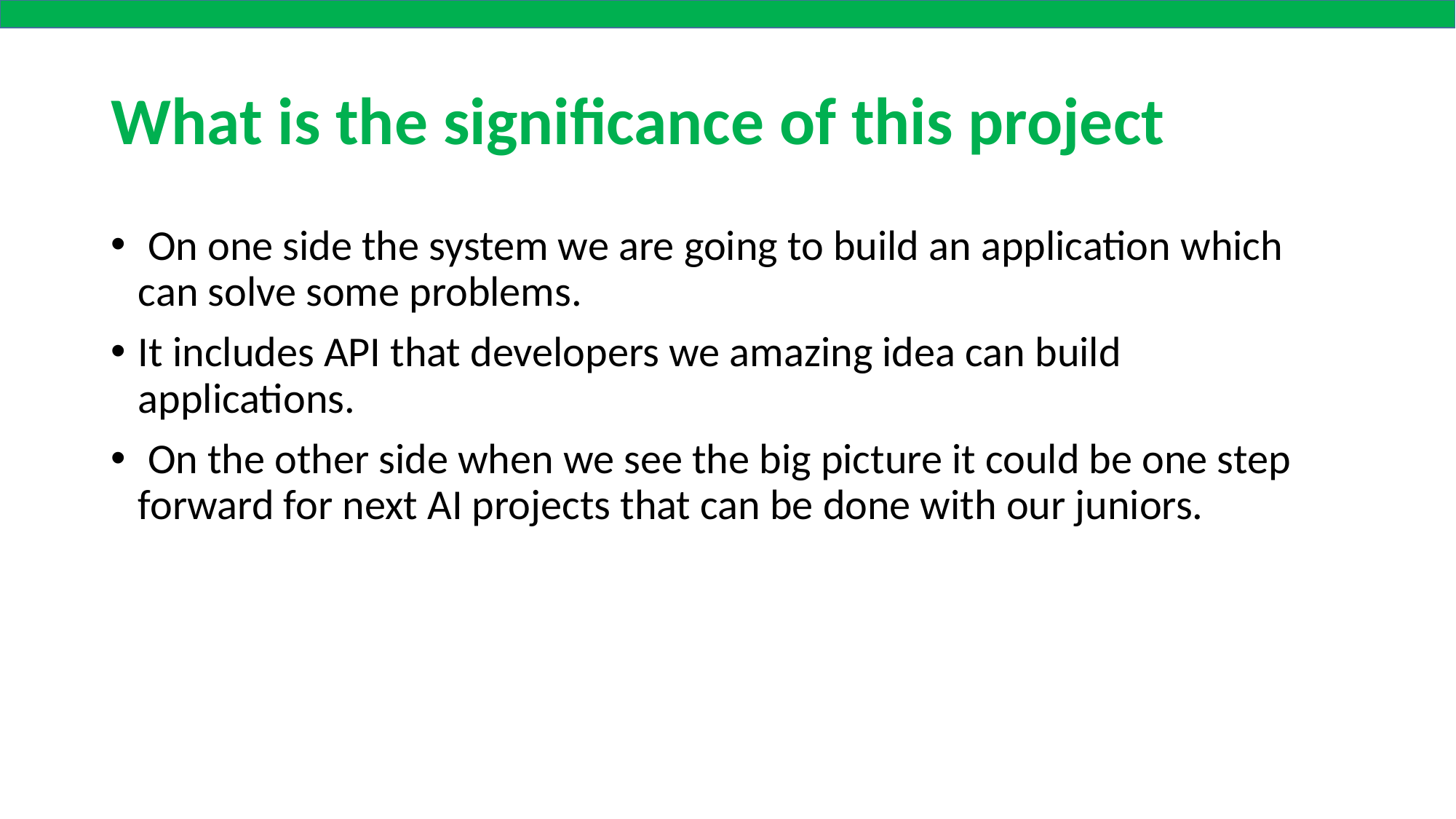

# What is the significance of this project
 On one side the system we are going to build an application which can solve some problems.
It includes API that developers we amazing idea can build applications.
 On the other side when we see the big picture it could be one step forward for next AI projects that can be done with our juniors.